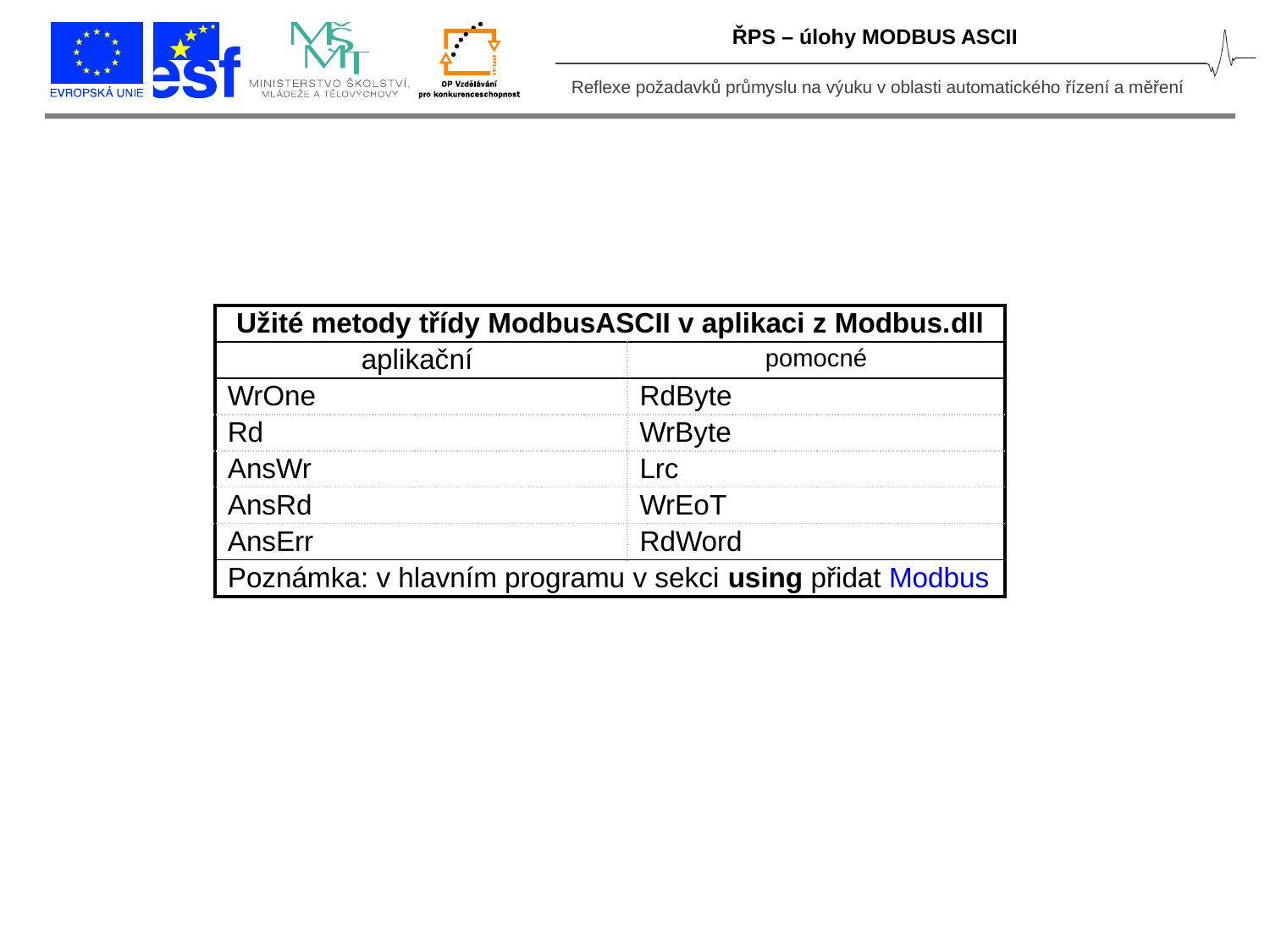

ŘPS – úlohy MODBUS ASCII

| Užité metody třídy ModbusASCII v aplikaci z Modbus.dll |  |
| --- | --- |
| aplikační | pomocné |
| WrOne | RdByte |
| Rd | WrByte |
| AnsWr | Lrc |
| AnsRd | WrEoT |
| AnsErr | RdWord |
| Poznámka: v hlavním programu v sekci using přidat Modbus |  |